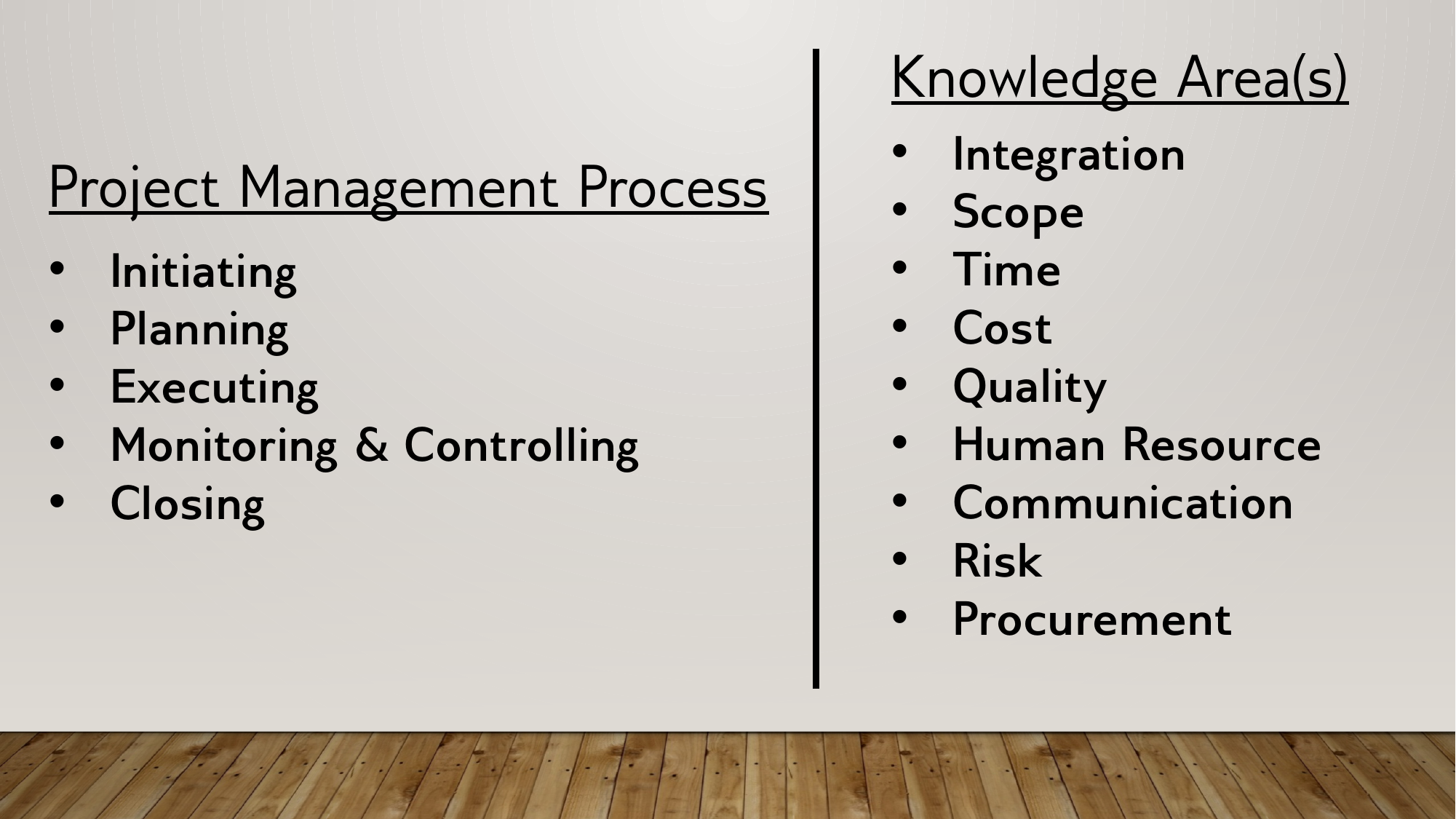

Knowledge Area(s)
Integration
Scope
Time
Cost
Quality
Human Resource
Communication
Risk
Procurement

Project Management Process
Initiating
Planning
Executing
Monitoring & Controlling
Closing